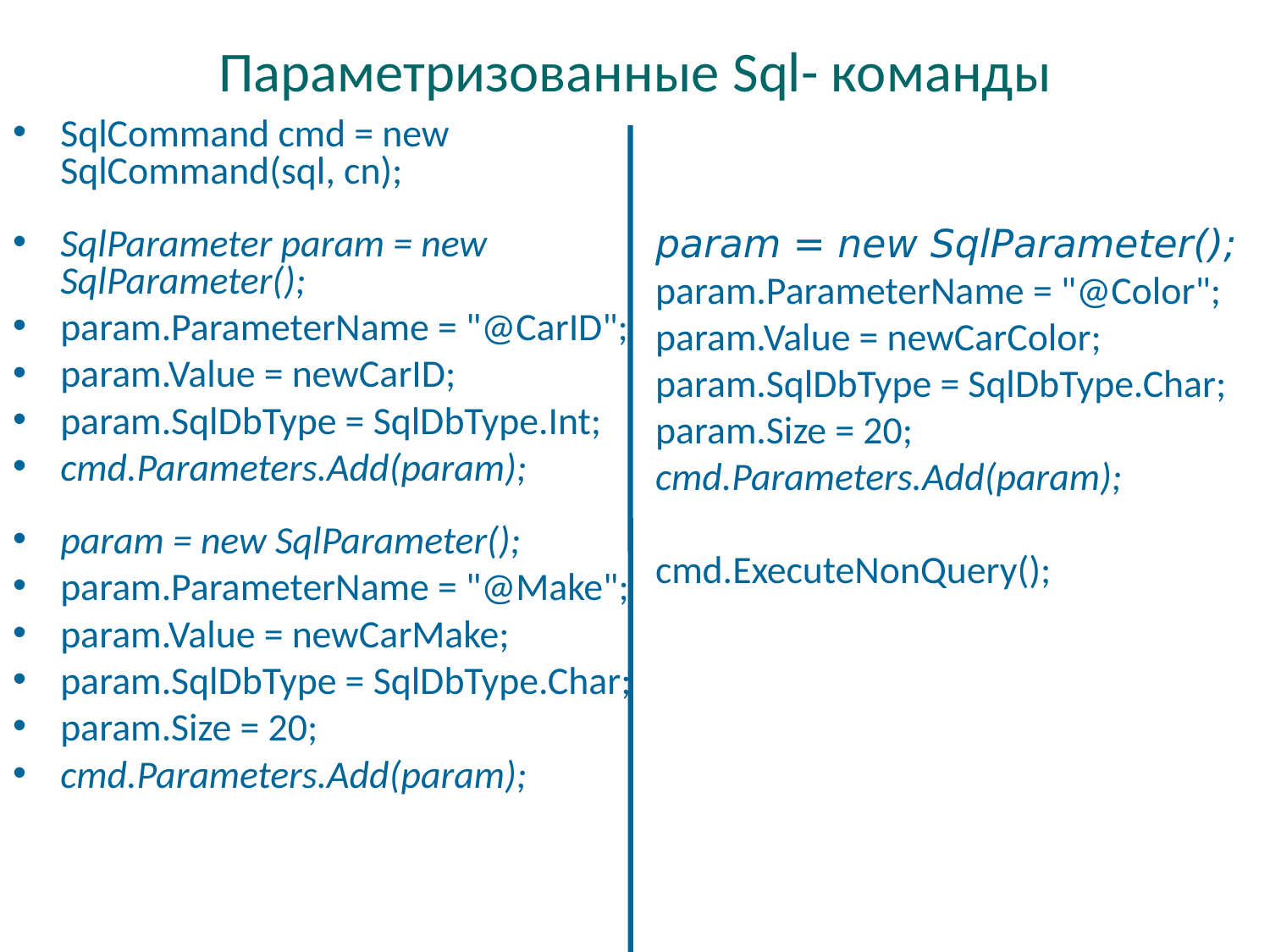

Параметризованные Sql- команды
# SqlCommand cmd = new SqlCommand(sql, cn);

SqlParameter param = new SqlParameter();
param.ParameterName = "@CarID";
param.Value = newCarID;
param.SqlDbType = SqlDbType.Int;
cmd.Parameters.Add(param);

param = new SqlParameter();
param.ParameterName = "@Make";
param.Value = newCarMake;
param.SqlDbType = SqlDbType.Char;
param.Size = 20;
cmd.Parameters.Add(param);

param = new SqlParameter();
param.ParameterName = "@Color";
param.Value = newCarColor;
param.SqlDbType = SqlDbType.Char;
param.Size = 20;
cmd.Parameters.Add(param);

cmd.ExecuteNonQuery();